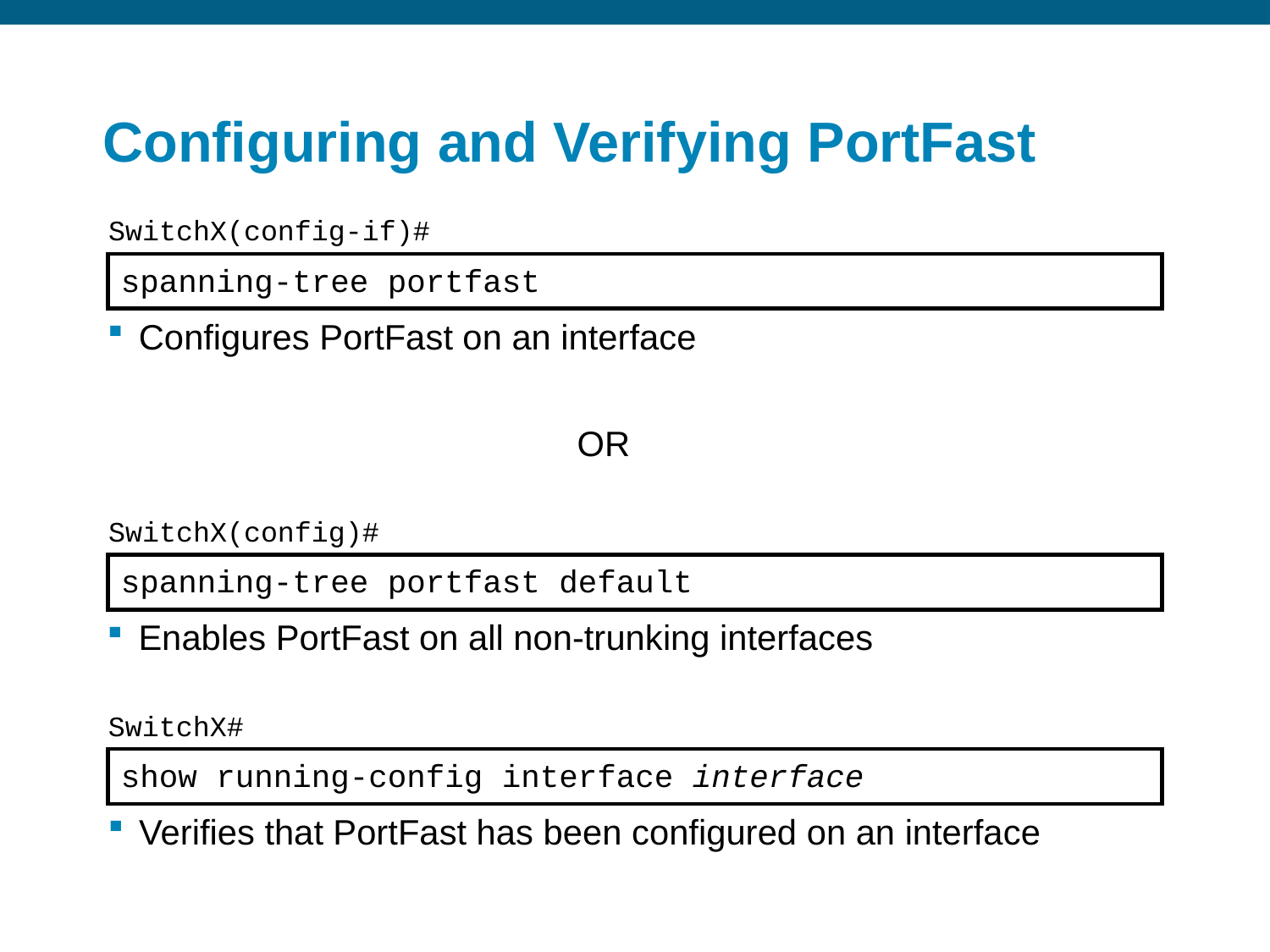

# Configuring and Verifying PortFast
SwitchX(config-if)#
spanning-tree portfast
Configures PortFast on an interface
OR
SwitchX(config)#
spanning-tree portfast default
Enables PortFast on all non-trunking interfaces
SwitchX#
show running-config interface interface
Verifies that PortFast has been configured on an interface